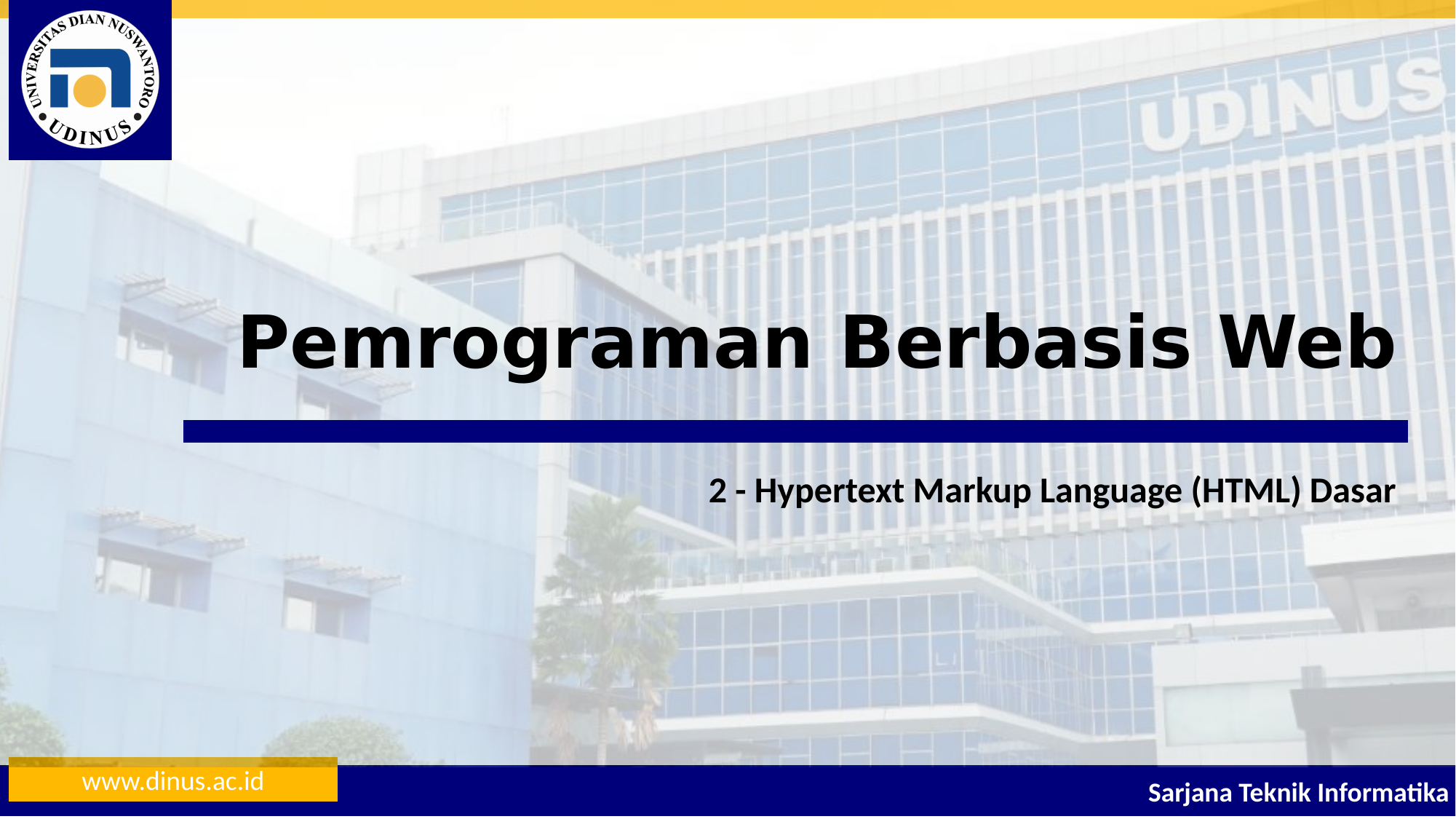

# Pemrograman Berbasis Web
2 - Hypertext Markup Language (HTML) Dasar